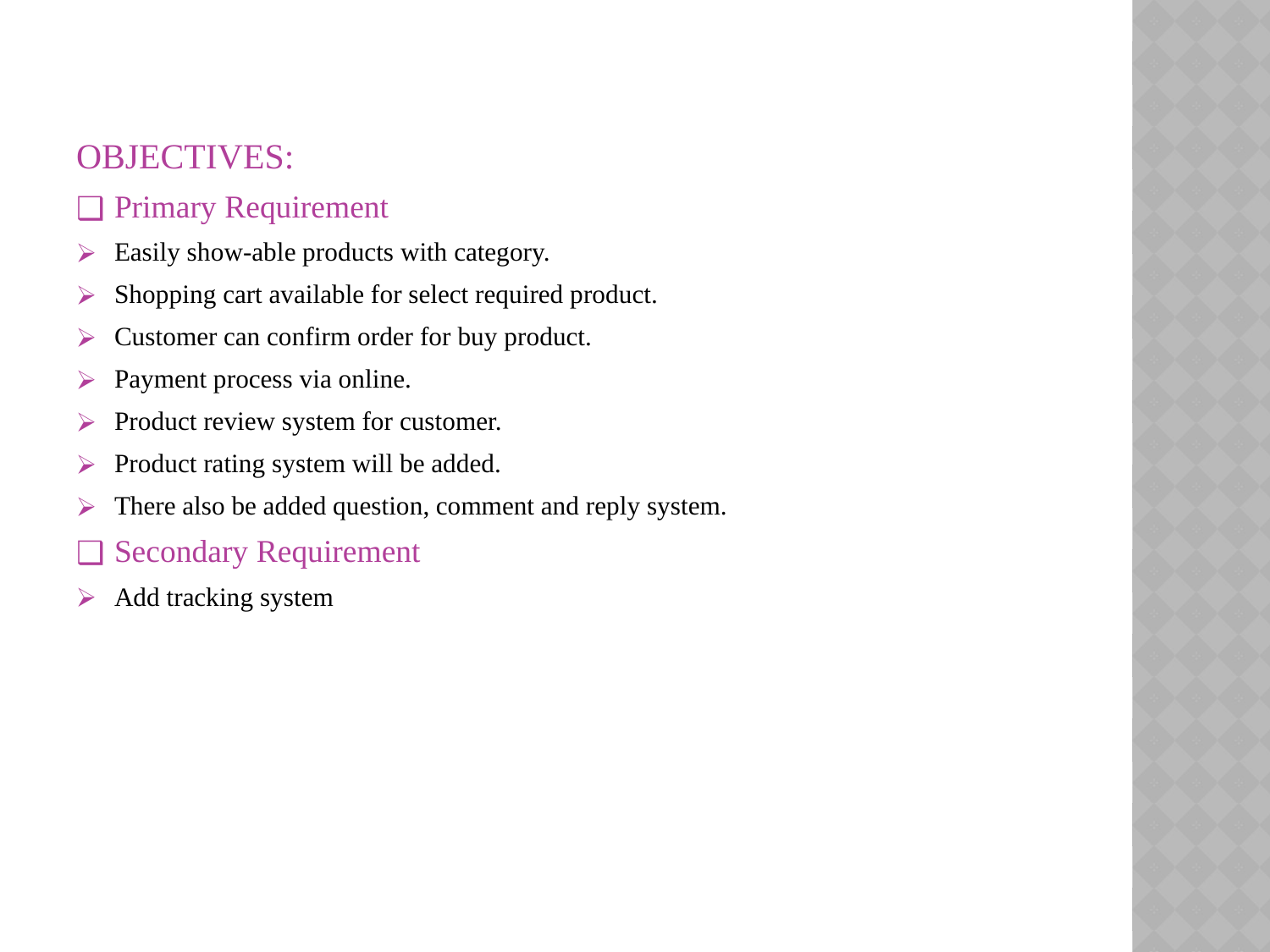

OBJECTIVES:
Primary Requirement
Easily show-able products with category.
Shopping cart available for select required product.
Customer can confirm order for buy product.
Payment process via online.
Product review system for customer.
Product rating system will be added.
There also be added question, comment and reply system.
Secondary Requirement
Add tracking system